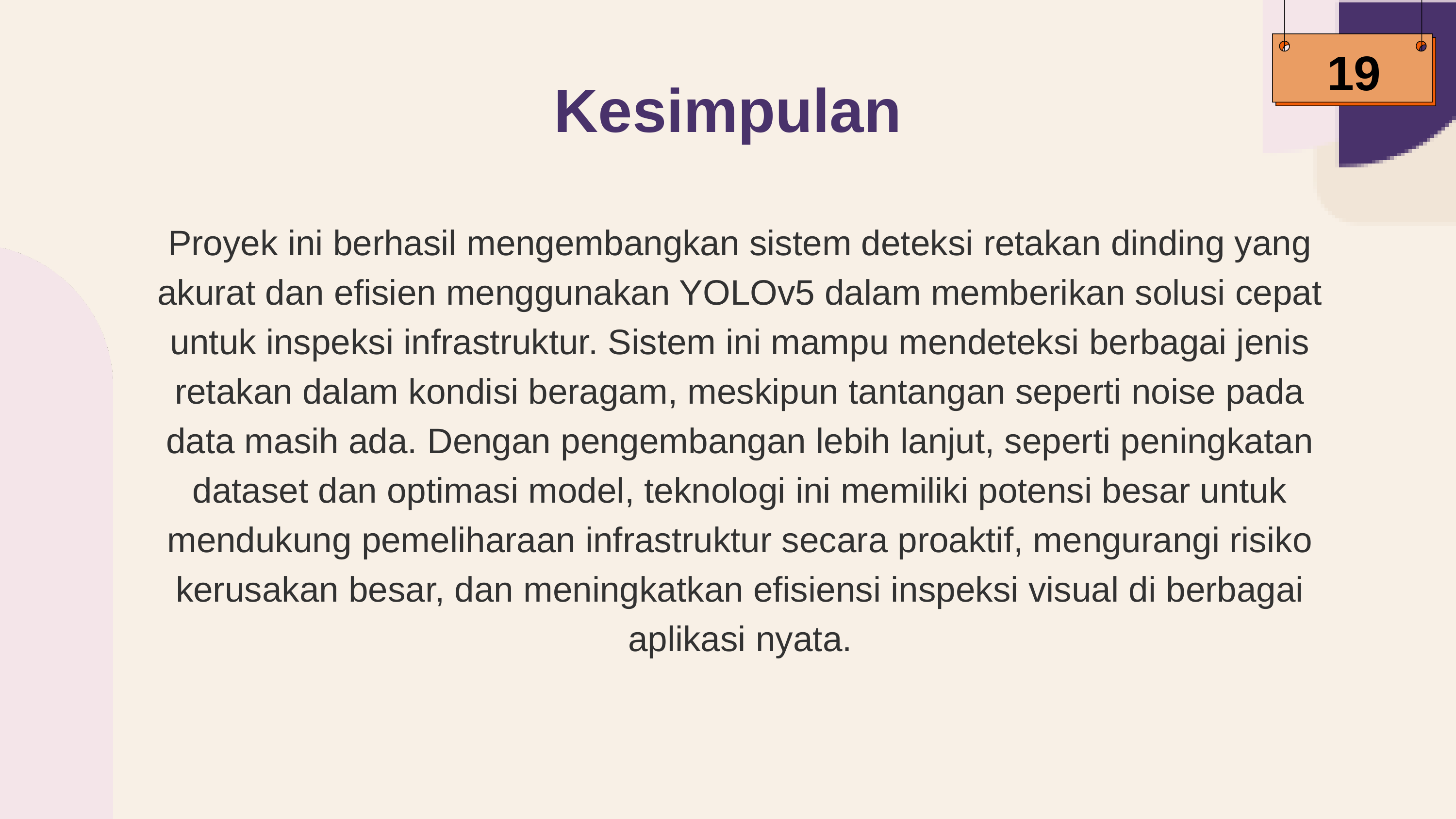

19
Kesimpulan
Proyek ini berhasil mengembangkan sistem deteksi retakan dinding yang akurat dan efisien menggunakan YOLOv5 dalam memberikan solusi cepat untuk inspeksi infrastruktur. Sistem ini mampu mendeteksi berbagai jenis retakan dalam kondisi beragam, meskipun tantangan seperti noise pada data masih ada. Dengan pengembangan lebih lanjut, seperti peningkatan dataset dan optimasi model, teknologi ini memiliki potensi besar untuk mendukung pemeliharaan infrastruktur secara proaktif, mengurangi risiko kerusakan besar, dan meningkatkan efisiensi inspeksi visual di berbagai aplikasi nyata.